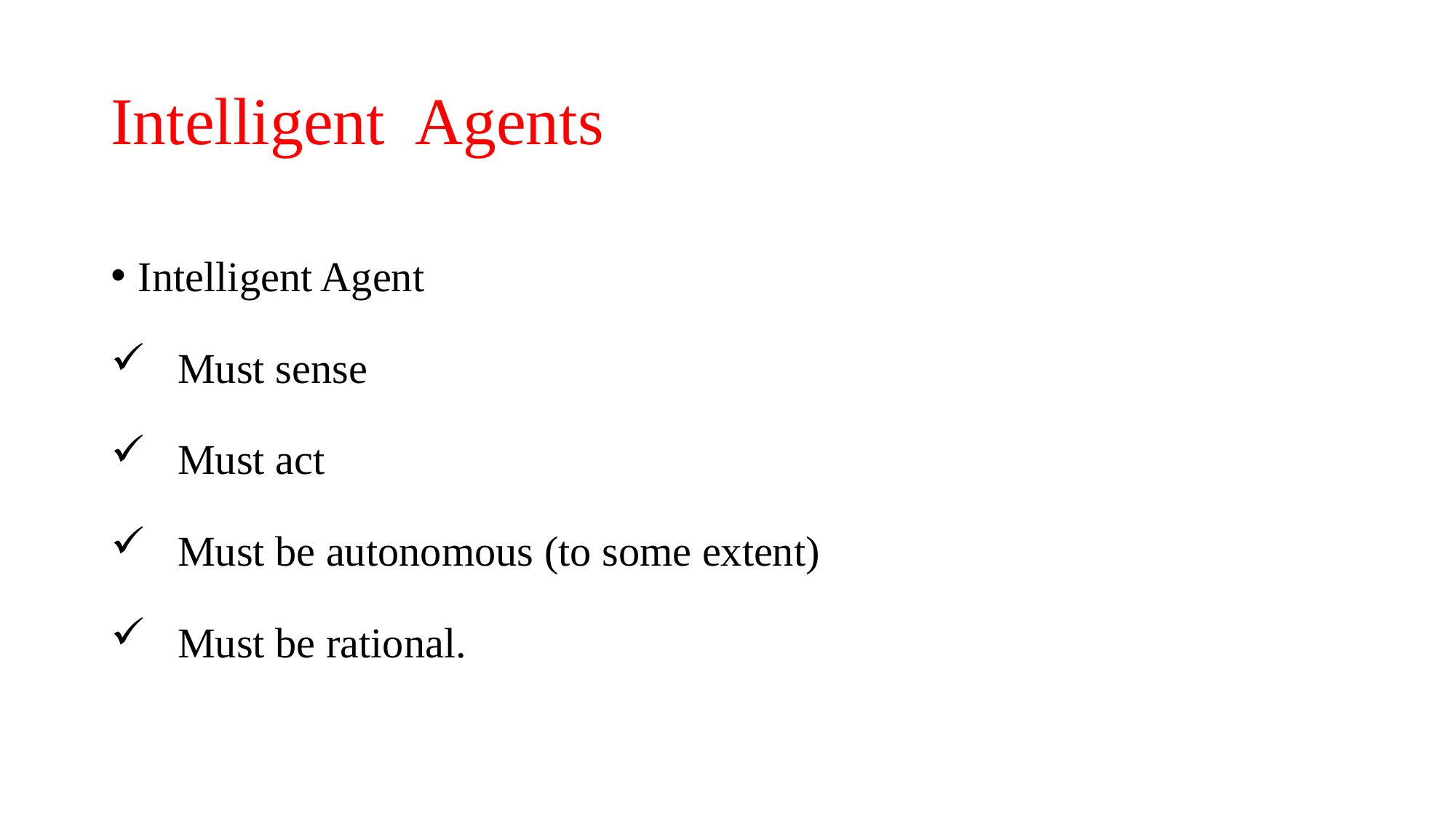

# Intelligent  Agents
Intelligent Agent
   Must sense
   Must act
   Must be autonomous (to some extent)
   Must be rational.